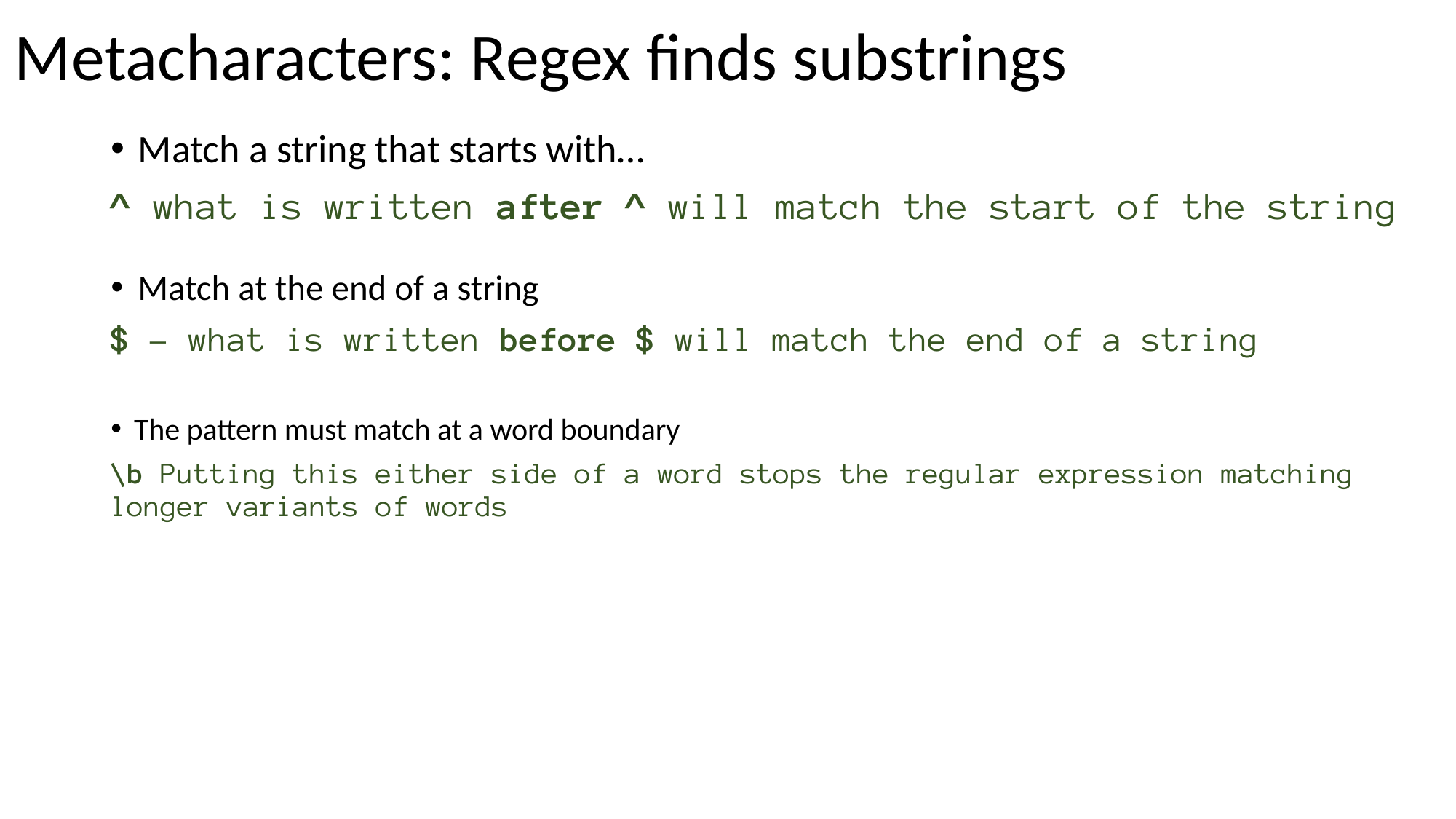

# Metacharacters: Regex finds substrings

Match a string that starts with…
^ what is written after ^ will match the start of the string
Match at the end of a string
$ – what is written before $ will match the end of a string
The pattern must match at a word boundary
\b Putting this either side of a word stops the regular expression matching longer variants of words